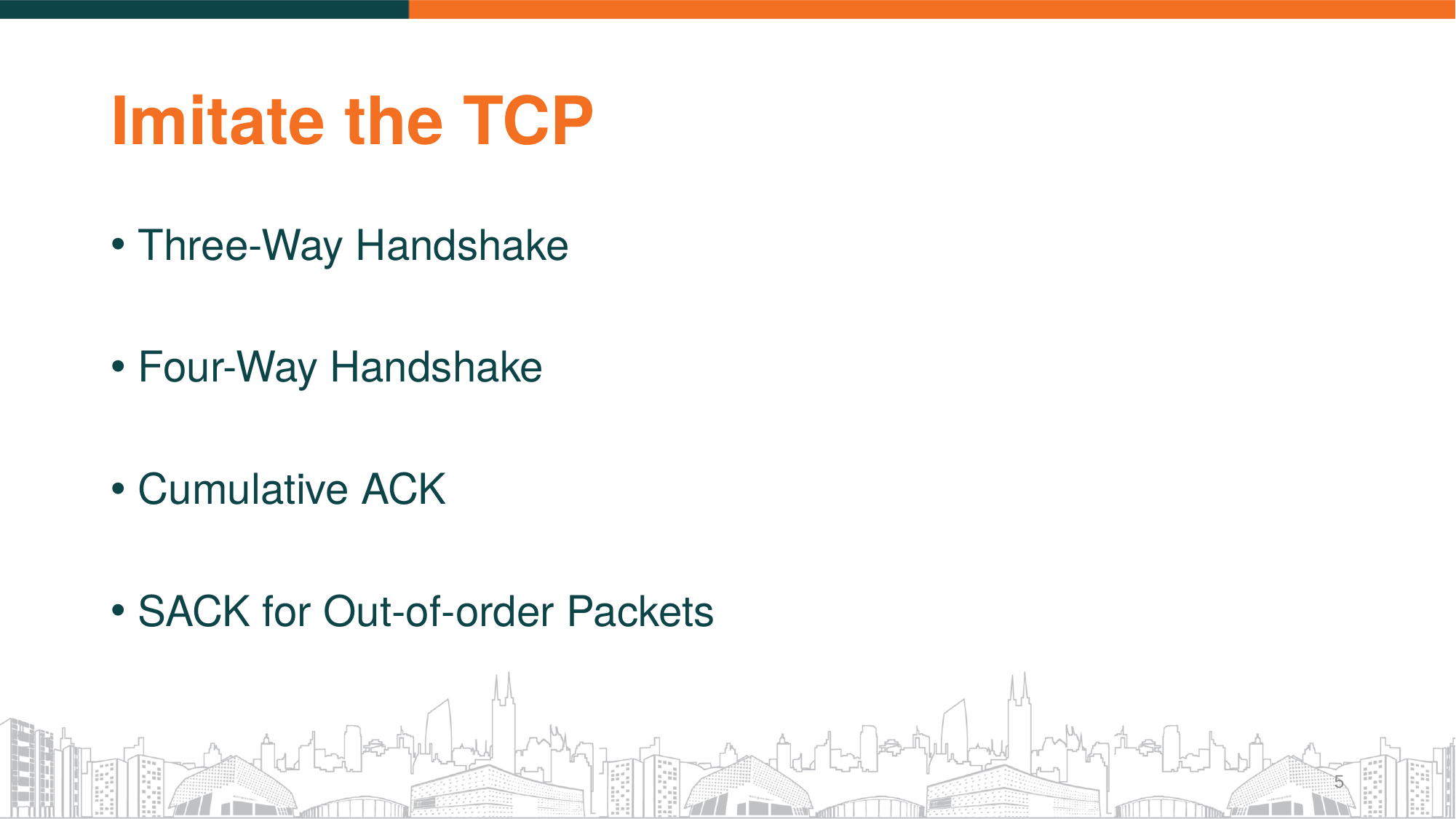

# Imitate the TCP
Three-Way Handshake

Four-Way Handshake

Cumulative ACK

SACK for Out-of-order Packets
5